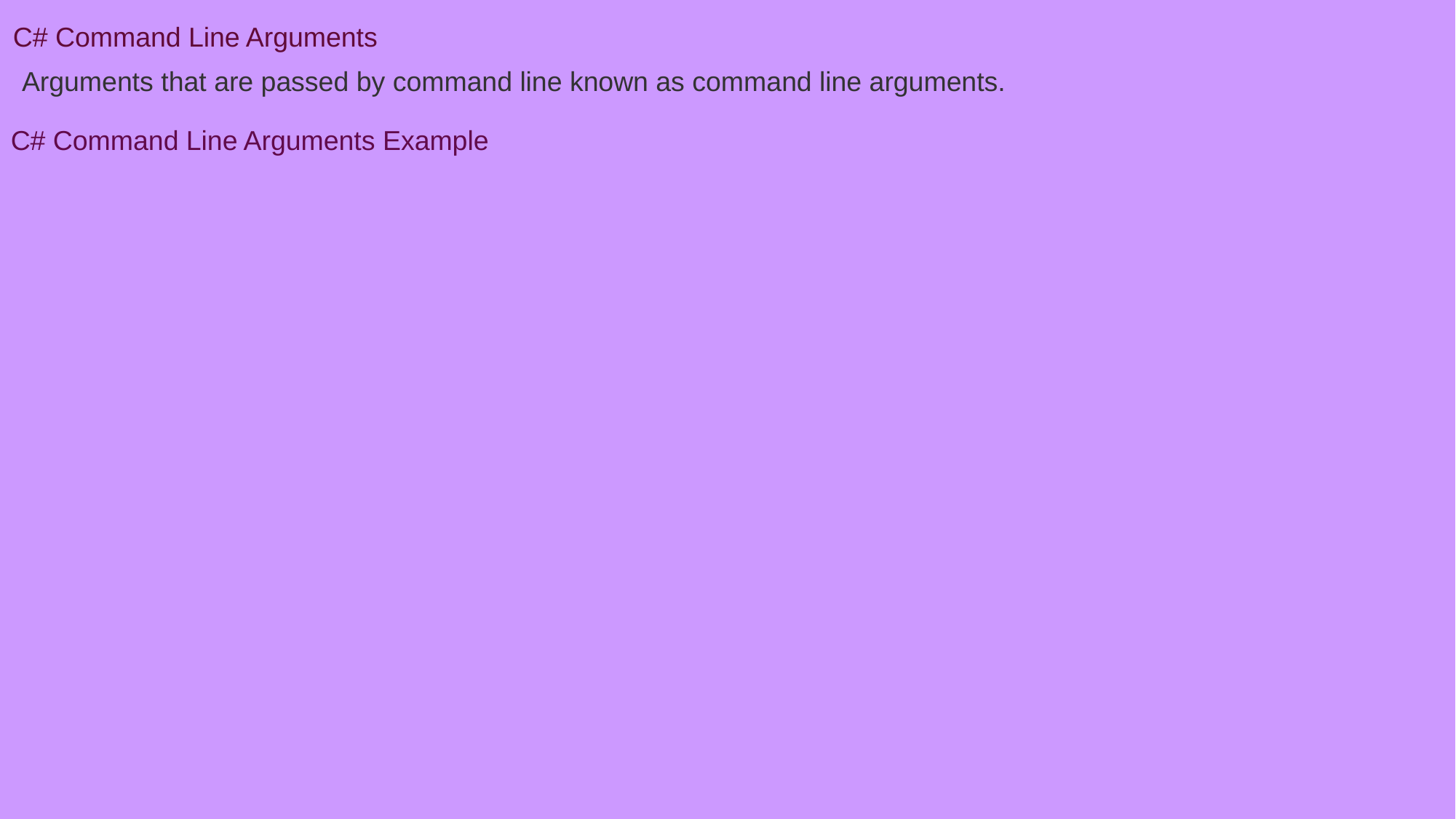

C# Command Line Arguments
Arguments that are passed by command line known as command line arguments.
C# Command Line Arguments Example